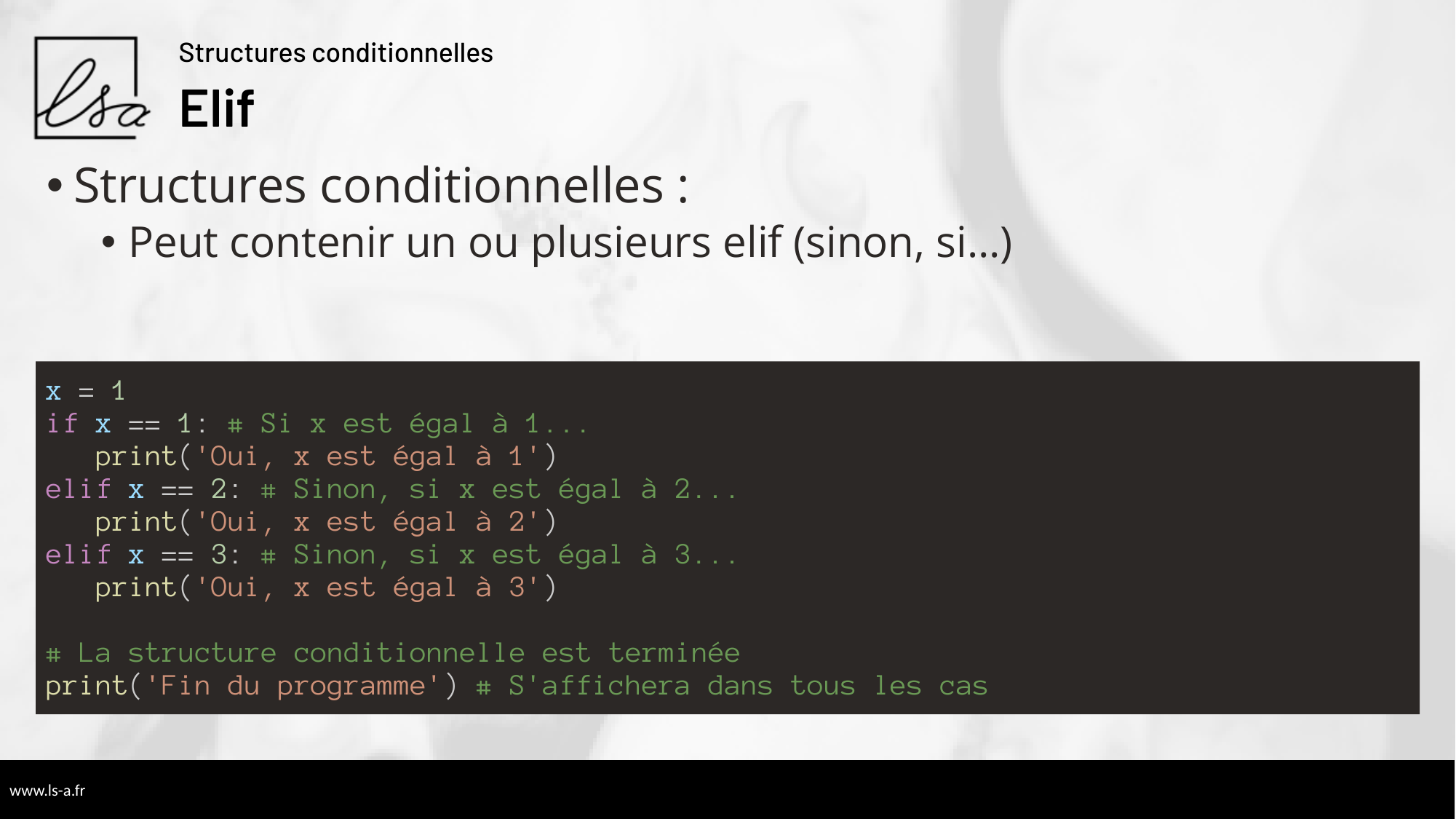

Structures conditionnelles
# Elif
Structures conditionnelles :
Peut contenir un ou plusieurs elif (sinon, si…)

x = 1
if x == 1: # Si x est égal à 1...
   print('Oui, x est égal à 1')
elif x == 2: # Sinon, si x est égal à 2...
   print('Oui, x est égal à 2')
elif x == 3: # Sinon, si x est égal à 3...
   print('Oui, x est égal à 3')
# La structure conditionnelle est terminée
print('Fin du programme') # S'affichera dans tous les cas